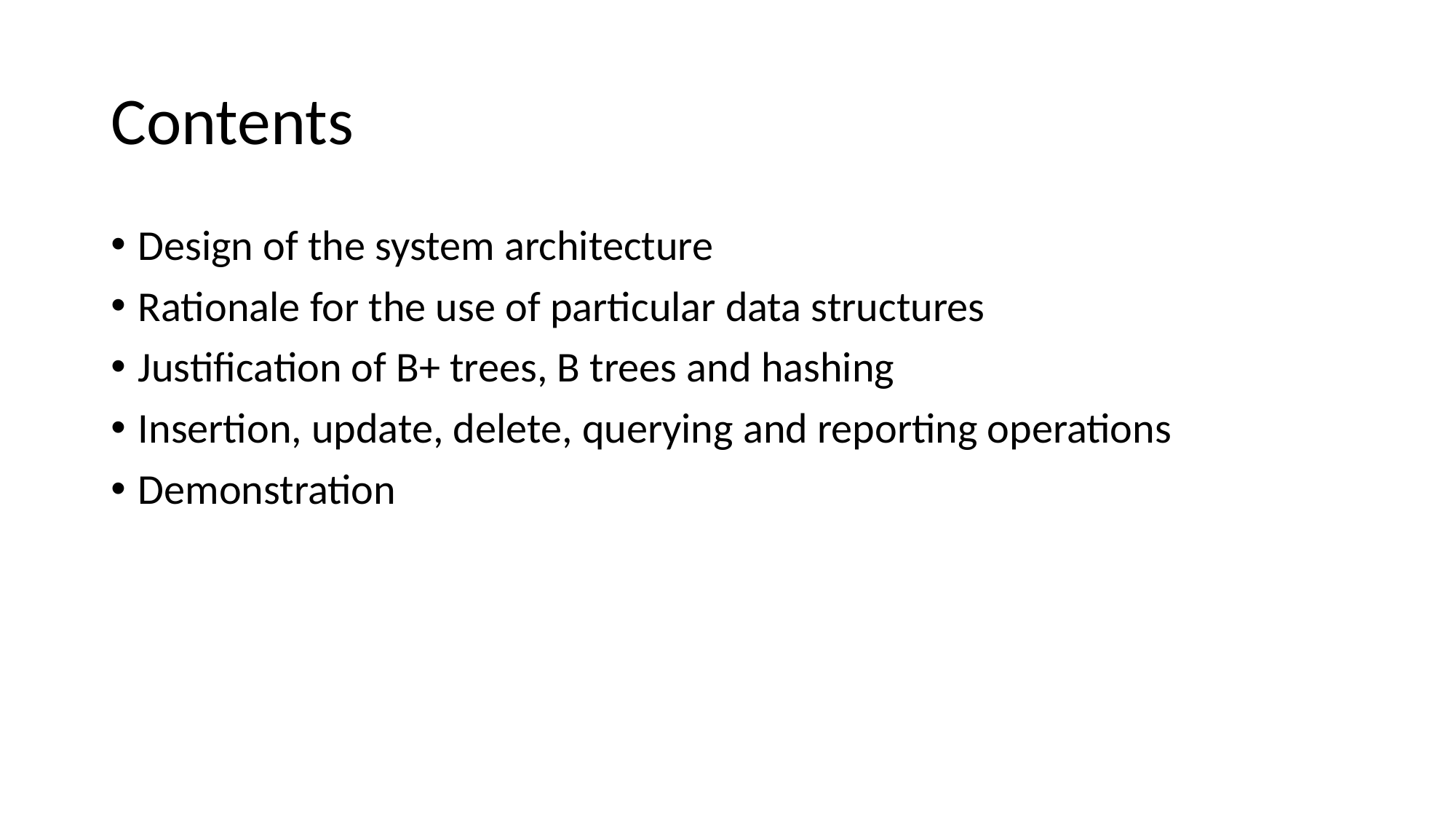

# Contents
Design of the system architecture
Rationale for the use of particular data structures
Justification of B+ trees, B trees and hashing
Insertion, update, delete, querying and reporting operations
Demonstration